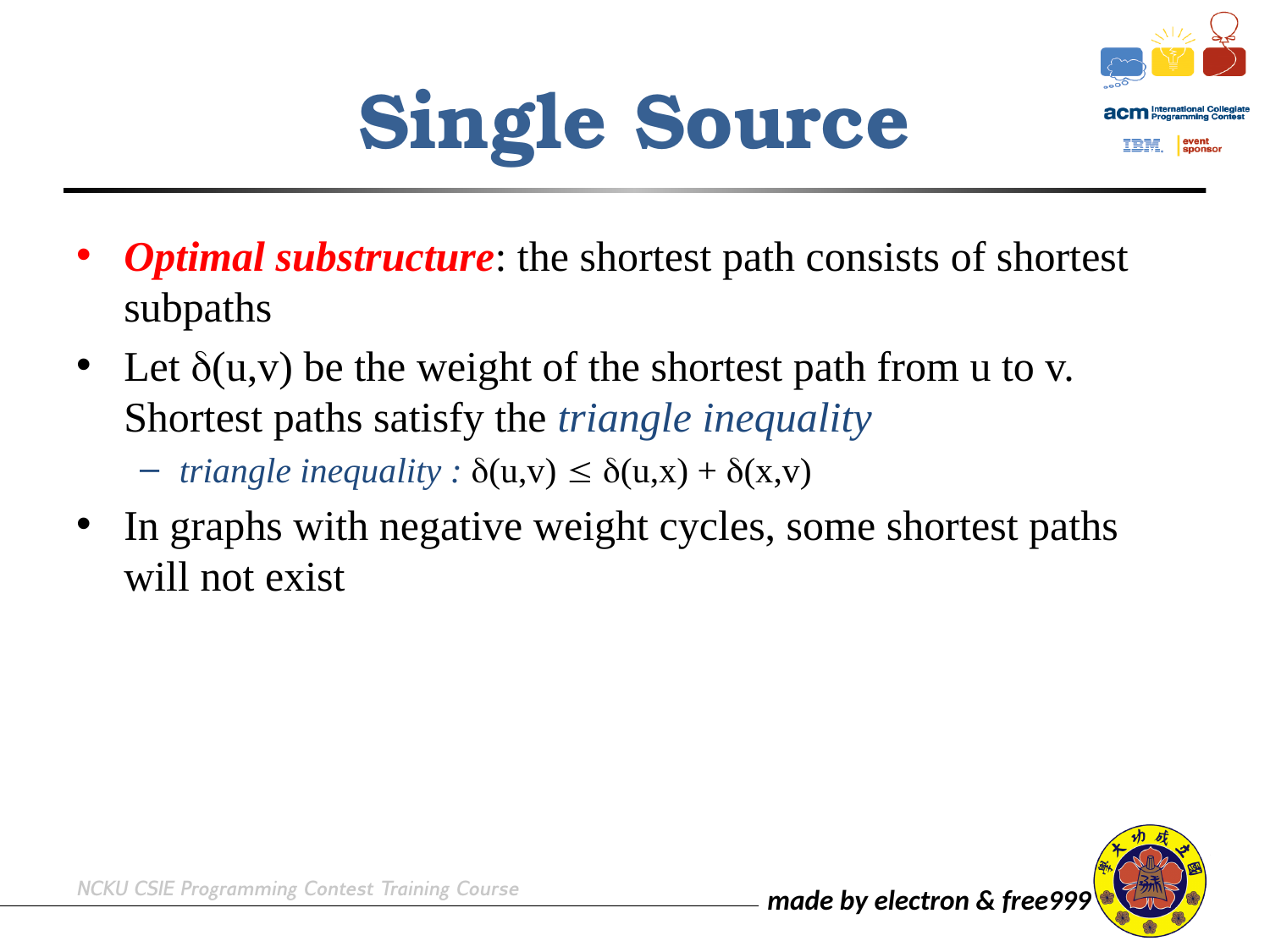

# Single Source
Optimal substructure: the shortest path consists of shortest subpaths
Let δ(u,v) be the weight of the shortest path from u to v.  Shortest paths satisfy the triangle inequality
triangle inequality : δ(u,v) ≤ δ(u,x) + δ(x,v)
In graphs with negative weight cycles, some shortest paths will not exist
NCKU CSIE Programming Contest Training Course